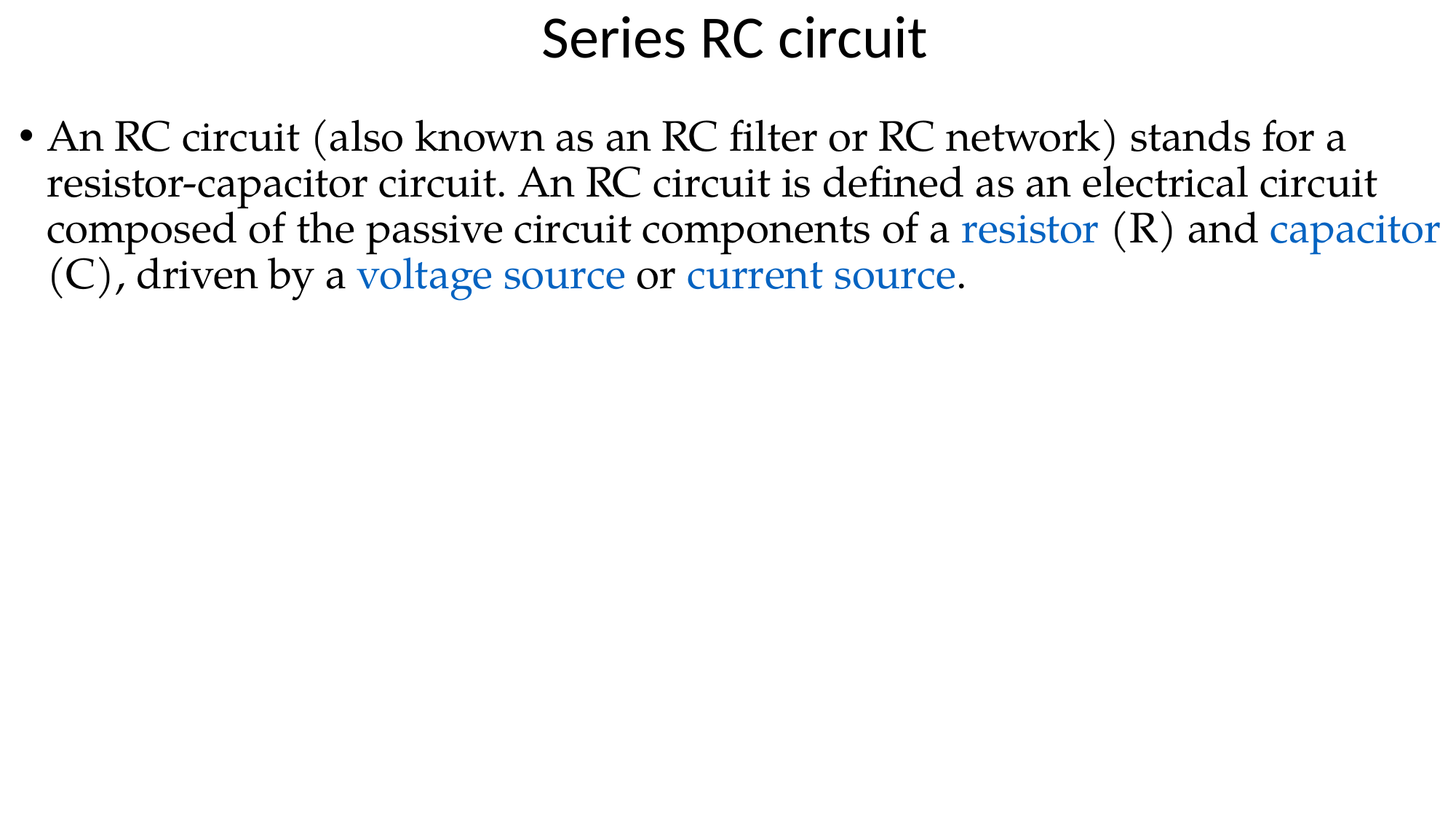

# Series RC circuit
An RC circuit (also known as an RC filter or RC network) stands for a resistor-capacitor circuit. An RC circuit is defined as an electrical circuit composed of the passive circuit components of a resistor (R) and capacitor (C), driven by a voltage source or current source.